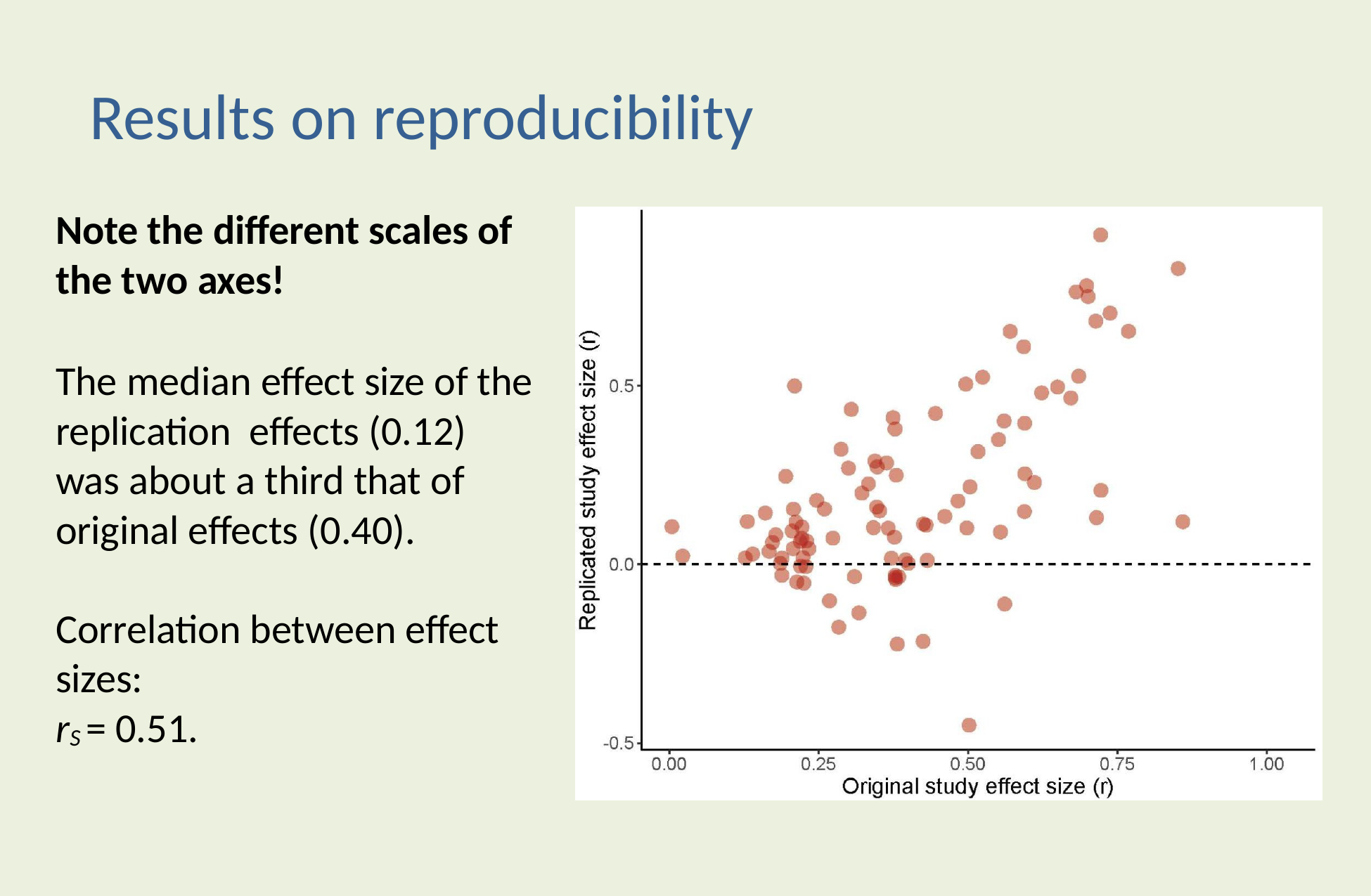

# Results on reproducibility
Note the different scales of the two axes!

The median effect size of the replication  effects (0.12) was about a third that of  original effects (0.40).

Correlation between effect sizes:
rS = 0.51.